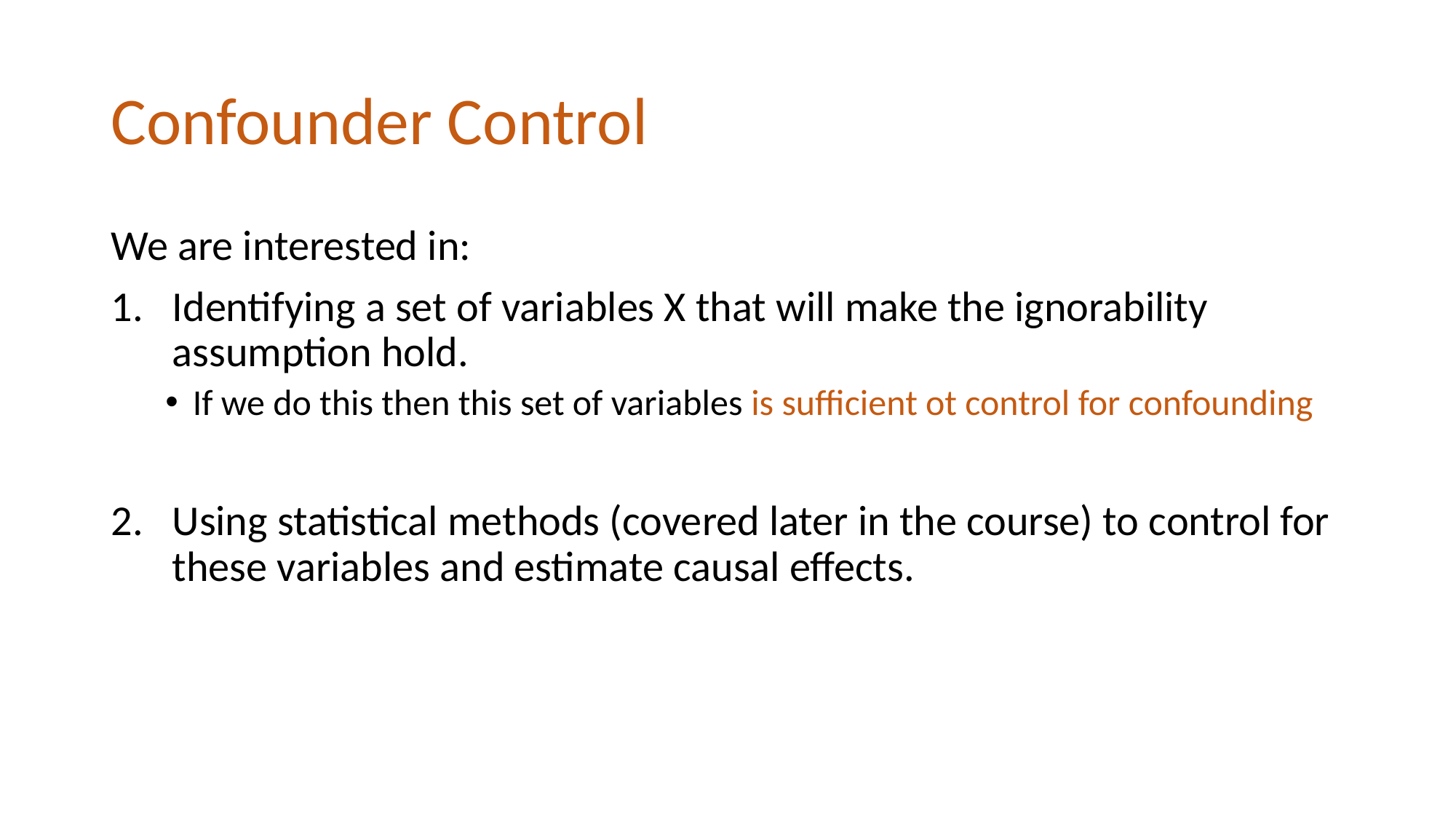

# Confounder Control
We are interested in:
Identifying a set of variables X that will make the ignorability assumption hold.
If we do this then this set of variables is sufficient ot control for confounding

Using statistical methods (covered later in the course) to control for these variables and estimate causal effects.